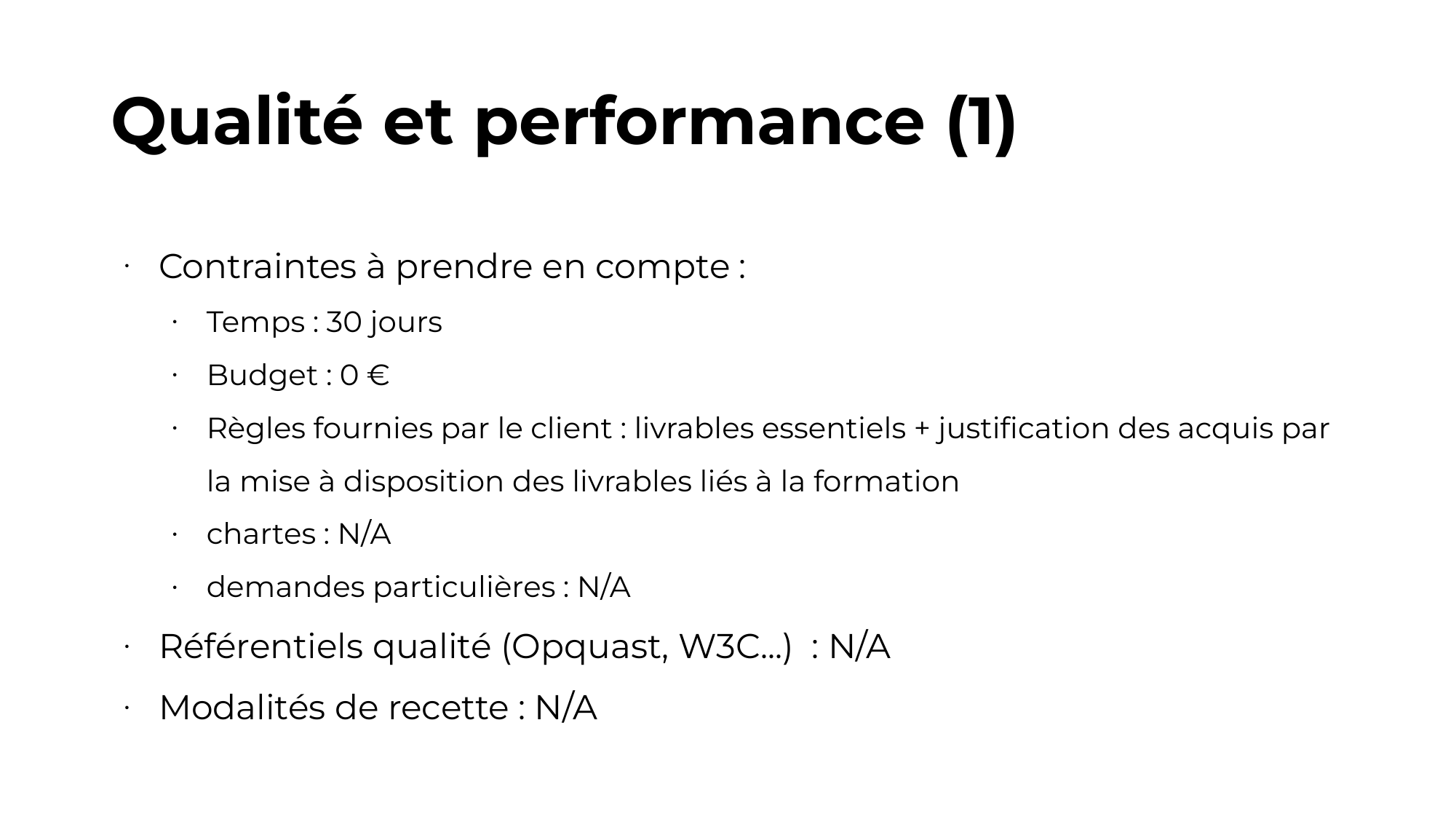

# Qualité et performance (1)
Contraintes à prendre en compte :
Temps : 30 jours
Budget : 0 €
Règles fournies par le client : livrables essentiels + justification des acquis par la mise à disposition des livrables liés à la formation
chartes : N/A
demandes particulières : N/A
Référentiels qualité (Opquast, W3C...)  : N/A
Modalités de recette : N/A